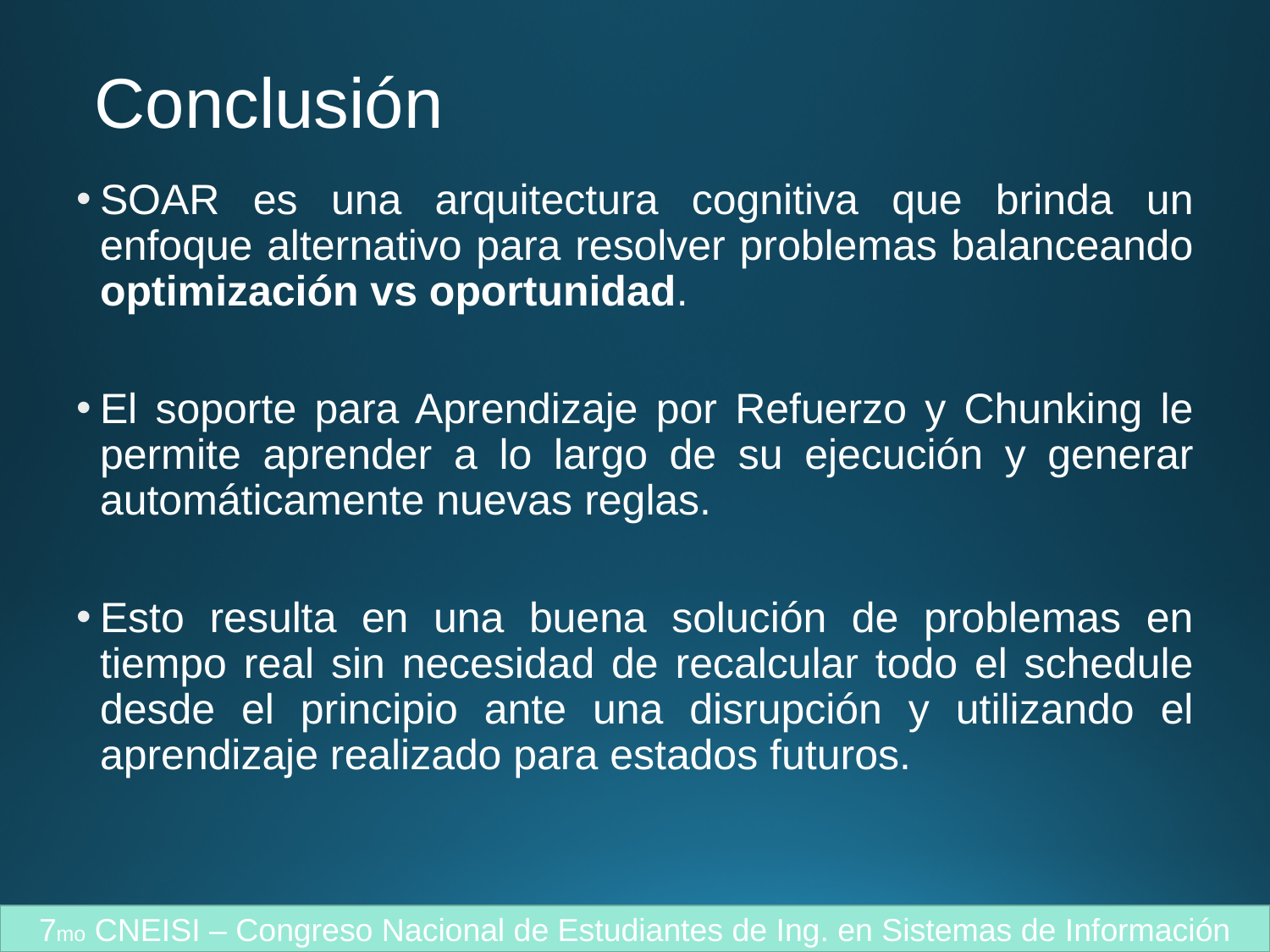

# Conclusión
SOAR es una arquitectura cognitiva que brinda un enfoque alternativo para resolver problemas balanceando optimización vs oportunidad.

El soporte para Aprendizaje por Refuerzo y Chunking le permite aprender a lo largo de su ejecución y generar automáticamente nuevas reglas.

Esto resulta en una buena solución de problemas en tiempo real sin necesidad de recalcular todo el schedule desde el principio ante una disrupción y utilizando el aprendizaje realizado para estados futuros.
7mo CNEISI – Congreso Nacional de Estudiantes de Ing. en Sistemas de Información